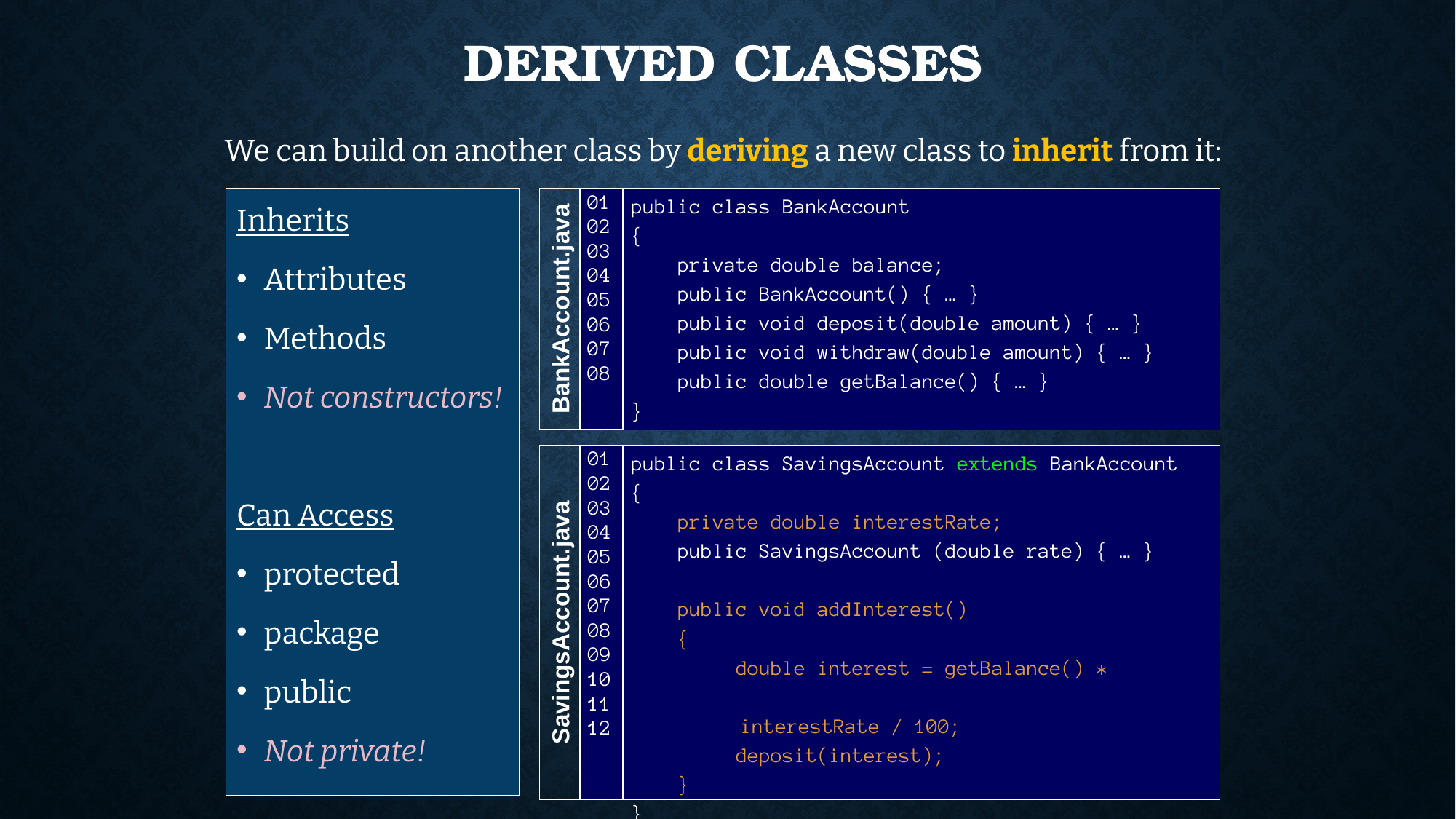

# Derived Classes
We can build on another class by deriving a new class to inherit from it:
Inherits
Attributes
Methods
Not constructors!

Can Access
protected
package
public
Not private!

| 01 02 03 04 05 06 07 08 |
| --- |
public class BankAccount
{
    private double balance;
    public BankAccount() { … }
    public void deposit(double amount) { … }
    public void withdraw(double amount) { … }
    public double getBalance() { … }
}
BankAccount.java
| 01 02 03 04 05 06 07 08 09 10 11 12 |
| --- |
public class SavingsAccount extends BankAccount
{
    private double interestRate;
    public SavingsAccount (double rate) { … }

    public void addInterest()
    {
         double interest = getBalance() *
						interestRate / 100;
         deposit(interest);
    }
}
SavingsAccount.java